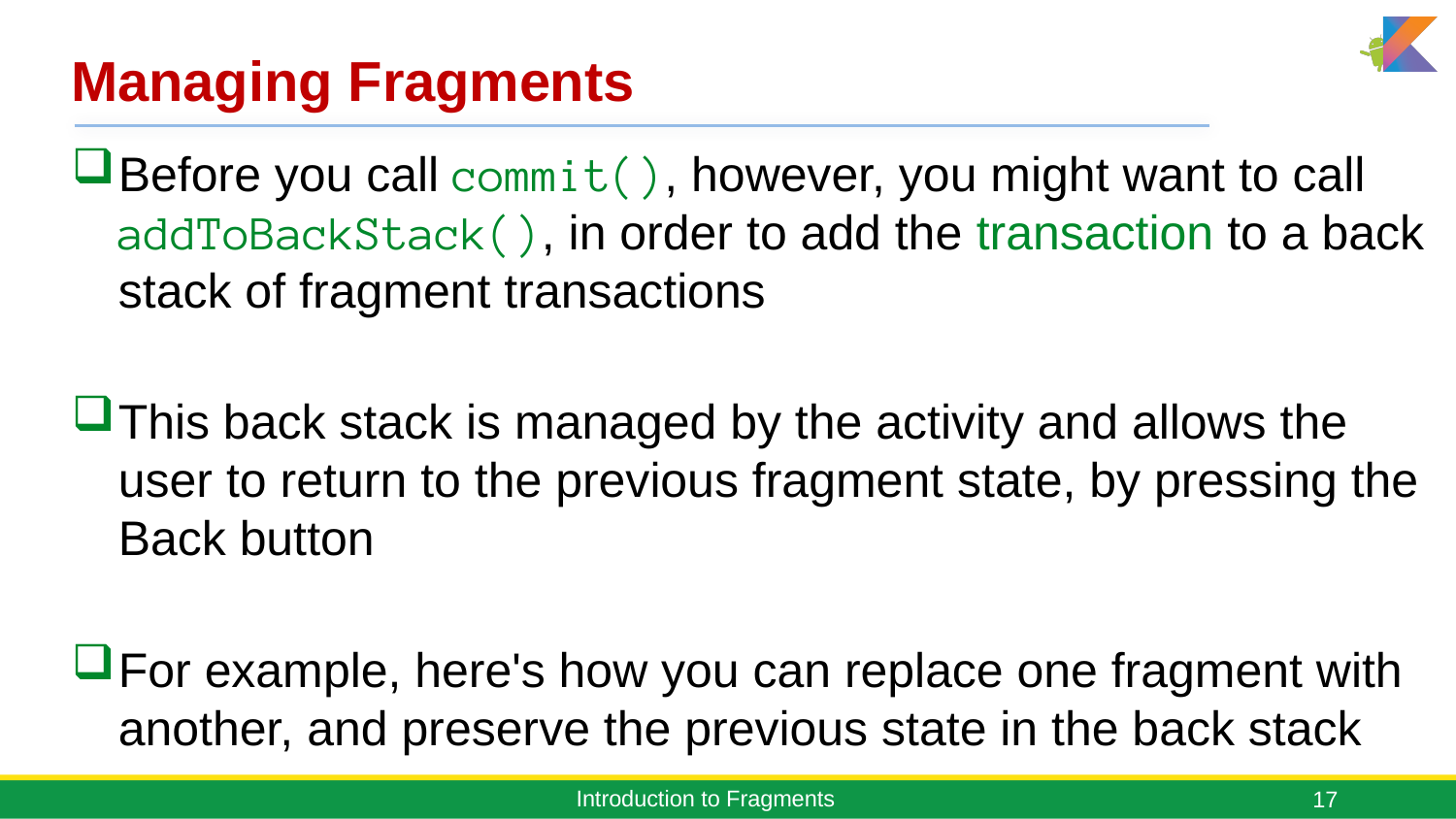

# Managing Fragments
Before you call commit(), however, you might want to call addToBackStack(), in order to add the transaction to a back stack of fragment transactions

This back stack is managed by the activity and allows the user to return to the previous fragment state, by pressing the Back button

For example, here's how you can replace one fragment with another, and preserve the previous state in the back stack

17
Introduction to Fragments